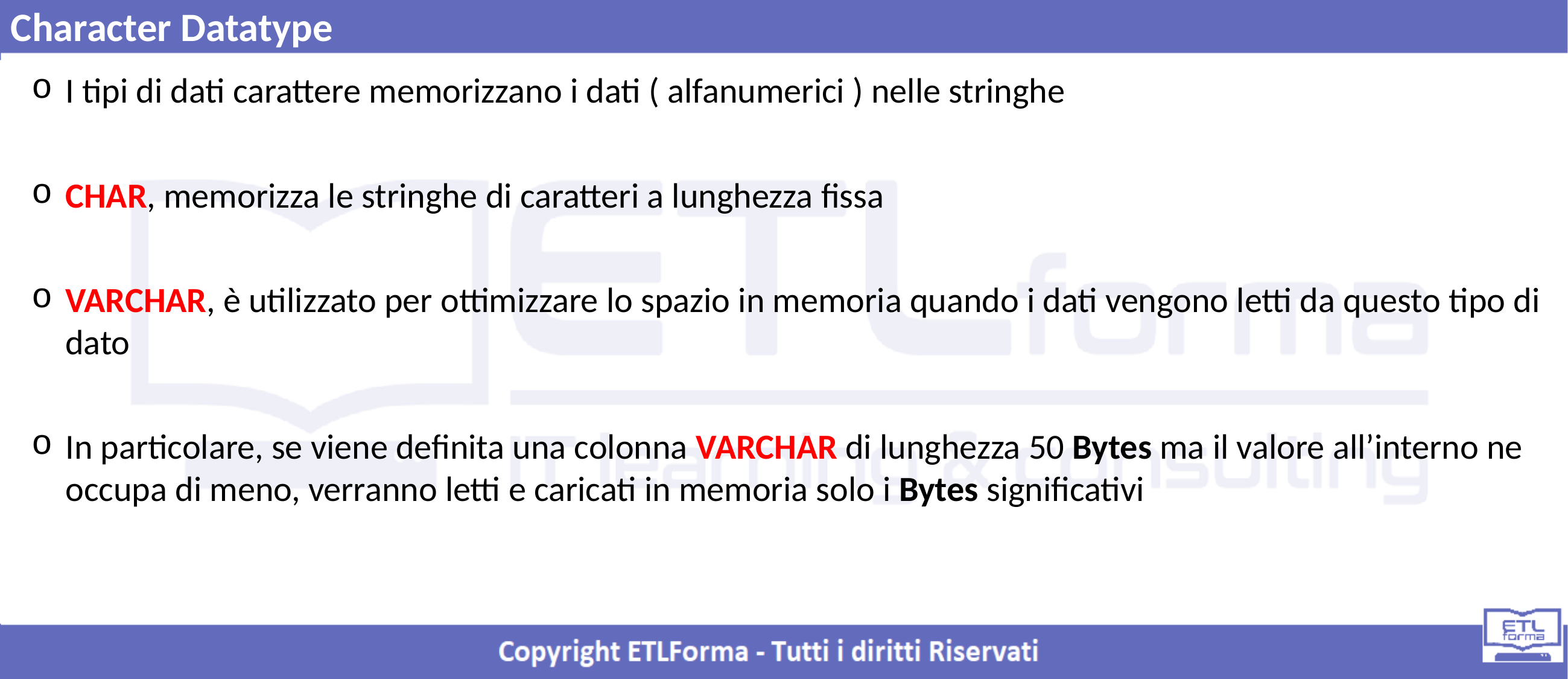

Character Datatype
I tipi di dati carattere memorizzano i dati ( alfanumerici ) nelle stringhe

CHAR, memorizza le stringhe di caratteri a lunghezza fissa

VARCHAR, è utilizzato per ottimizzare lo spazio in memoria quando i dati vengono letti da questo tipo di dato

In particolare, se viene definita una colonna VARCHAR di lunghezza 50 Bytes ma il valore all’interno ne occupa di meno, verranno letti e caricati in memoria solo i Bytes significativi